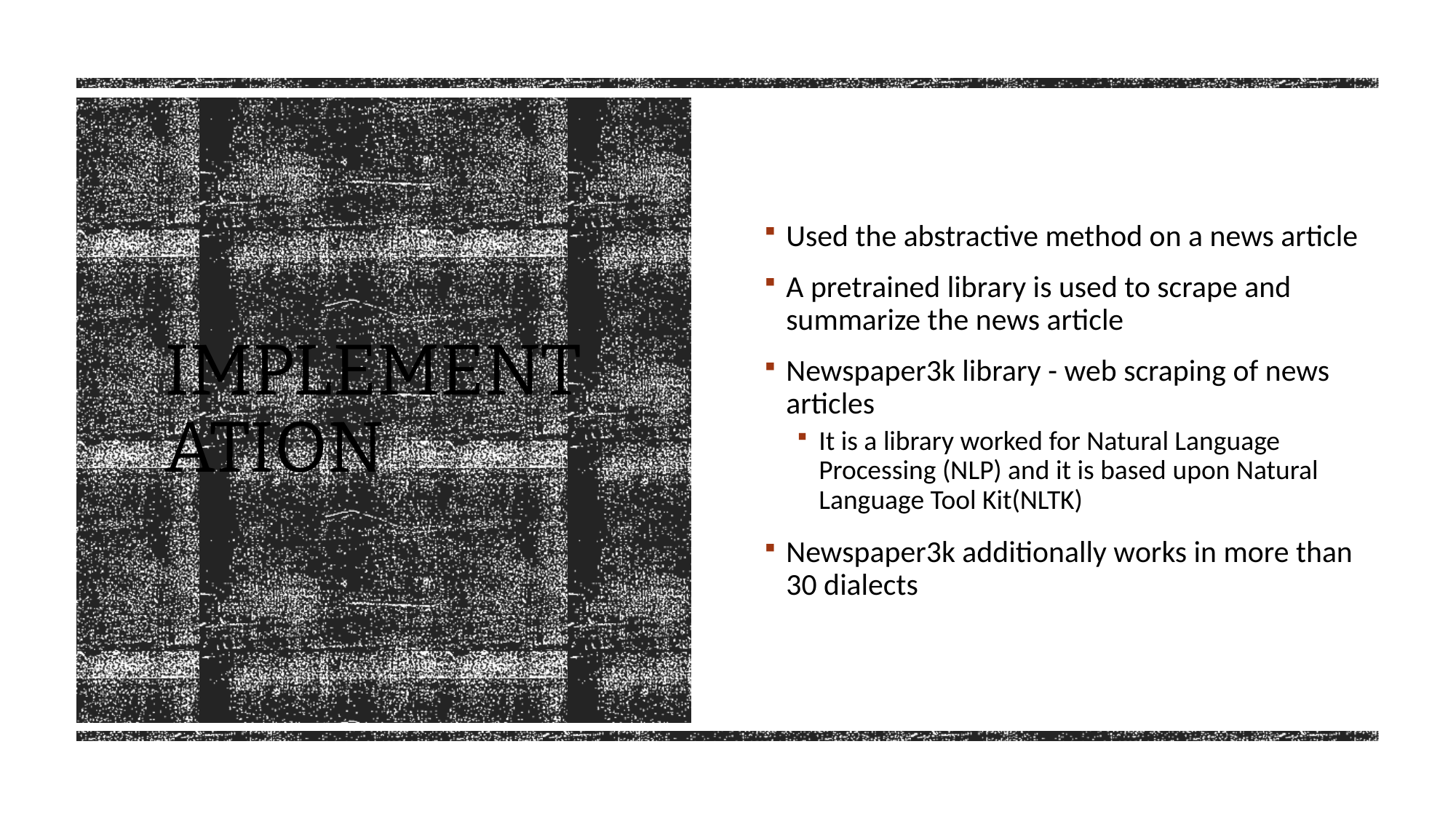

Used the abstractive method on a news article
A pretrained library is used to scrape and summarize the news article
Newspaper3k library - web scraping of news articles
It is a library worked for Natural Language Processing (NLP) and it is based upon Natural Language Tool Kit(NLTK)
Newspaper3k additionally works in more than 30 dialects
# Implementation